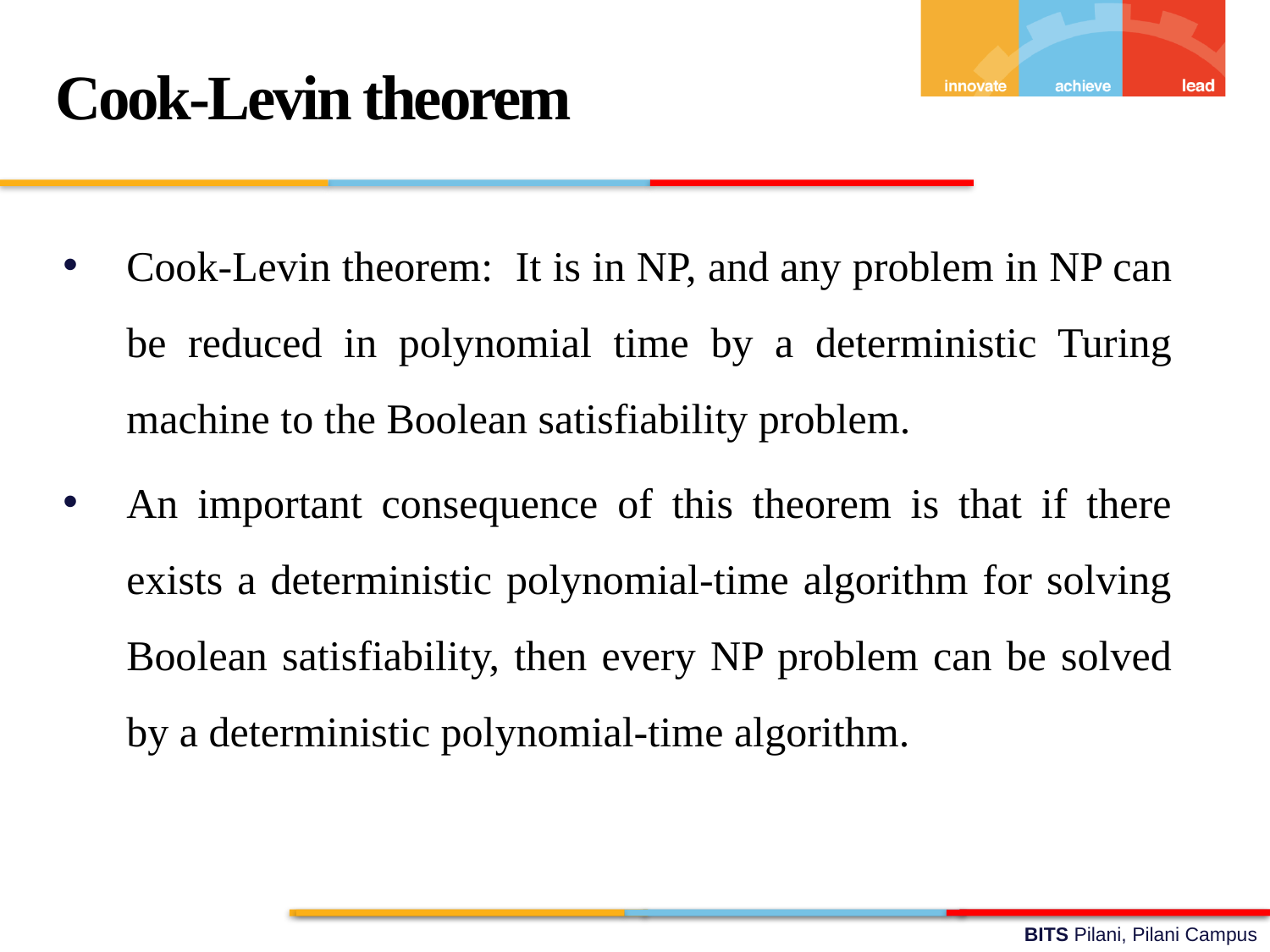

Cook-Levin theorem
Cook-Levin theorem:  It is in NP, and any problem in NP can be reduced in polynomial time by a deterministic Turing machine to the Boolean satisfiability problem.
An important consequence of this theorem is that if there exists a deterministic polynomial-time algorithm for solving Boolean satisfiability, then every NP problem can be solved by a deterministic polynomial-time algorithm.